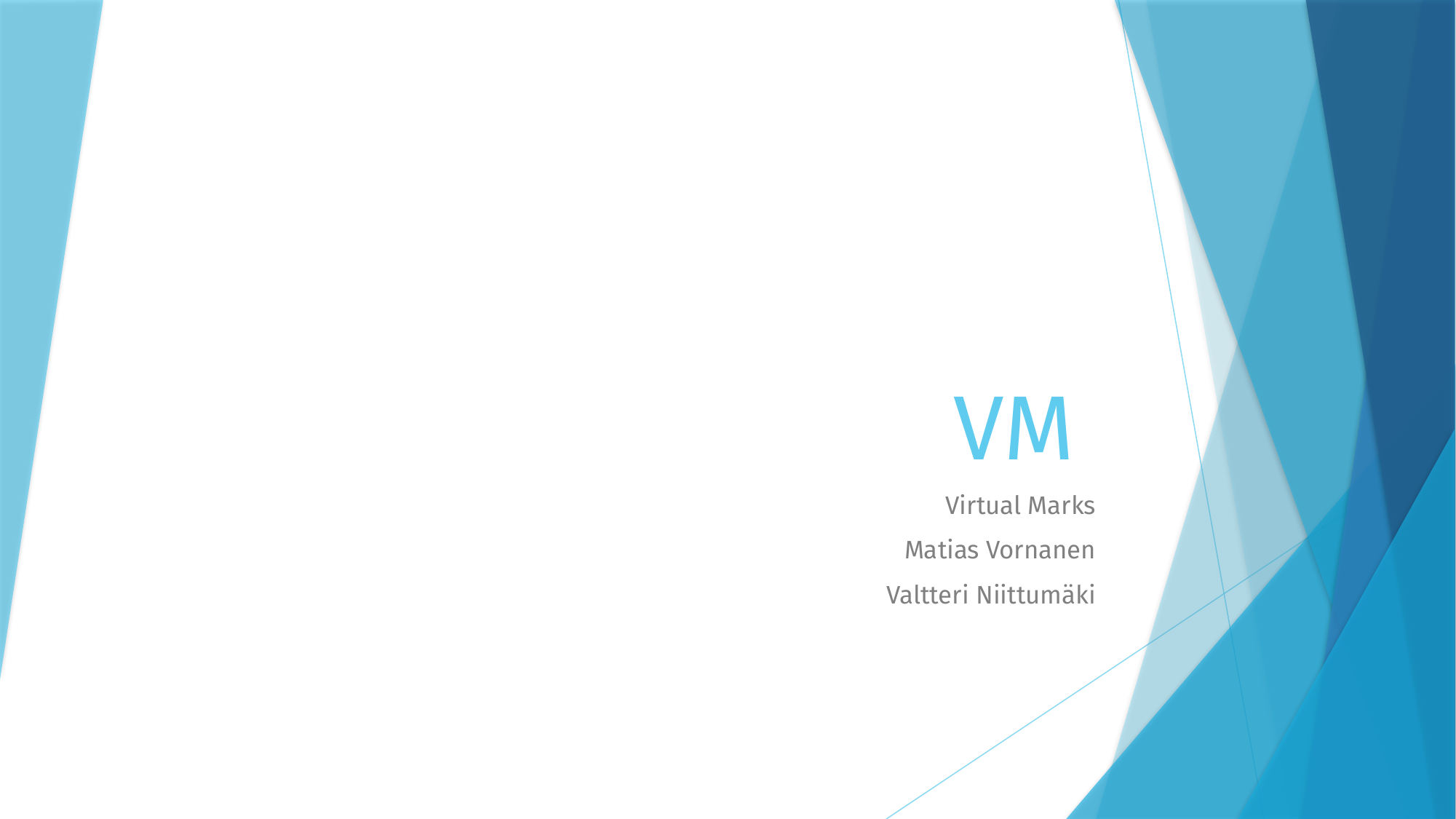

# VM
Virtual Marks
Matias Vornanen
Valtteri Niittumäki